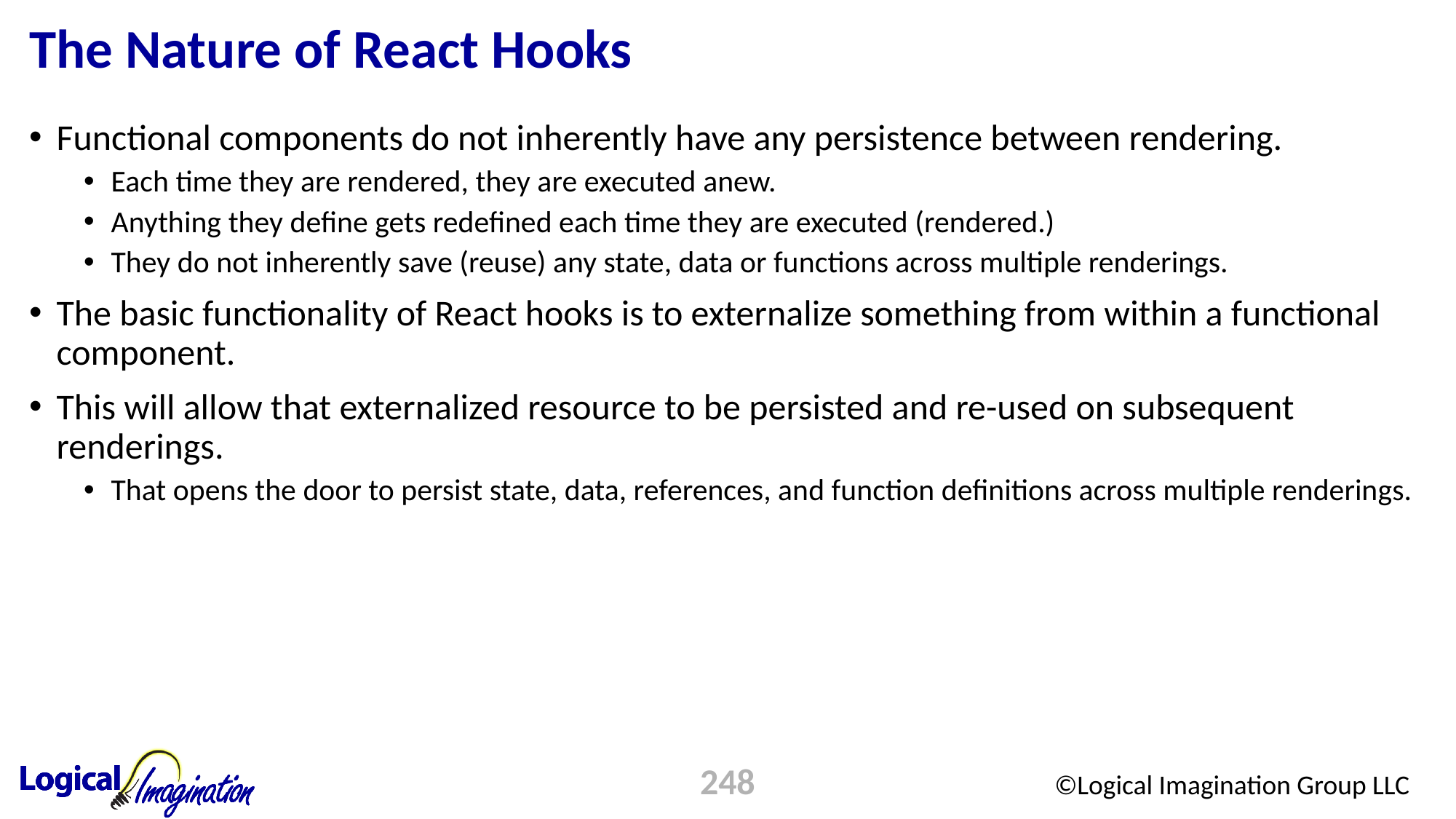

# The Nature of React Hooks
Functional components do not inherently have any persistence between rendering.
Each time they are rendered, they are executed anew.
Anything they define gets redefined each time they are executed (rendered.)
They do not inherently save (reuse) any state, data or functions across multiple renderings.
The basic functionality of React hooks is to externalize something from within a functional component.
This will allow that externalized resource to be persisted and re-used on subsequent renderings.
That opens the door to persist state, data, references, and function definitions across multiple renderings.

248